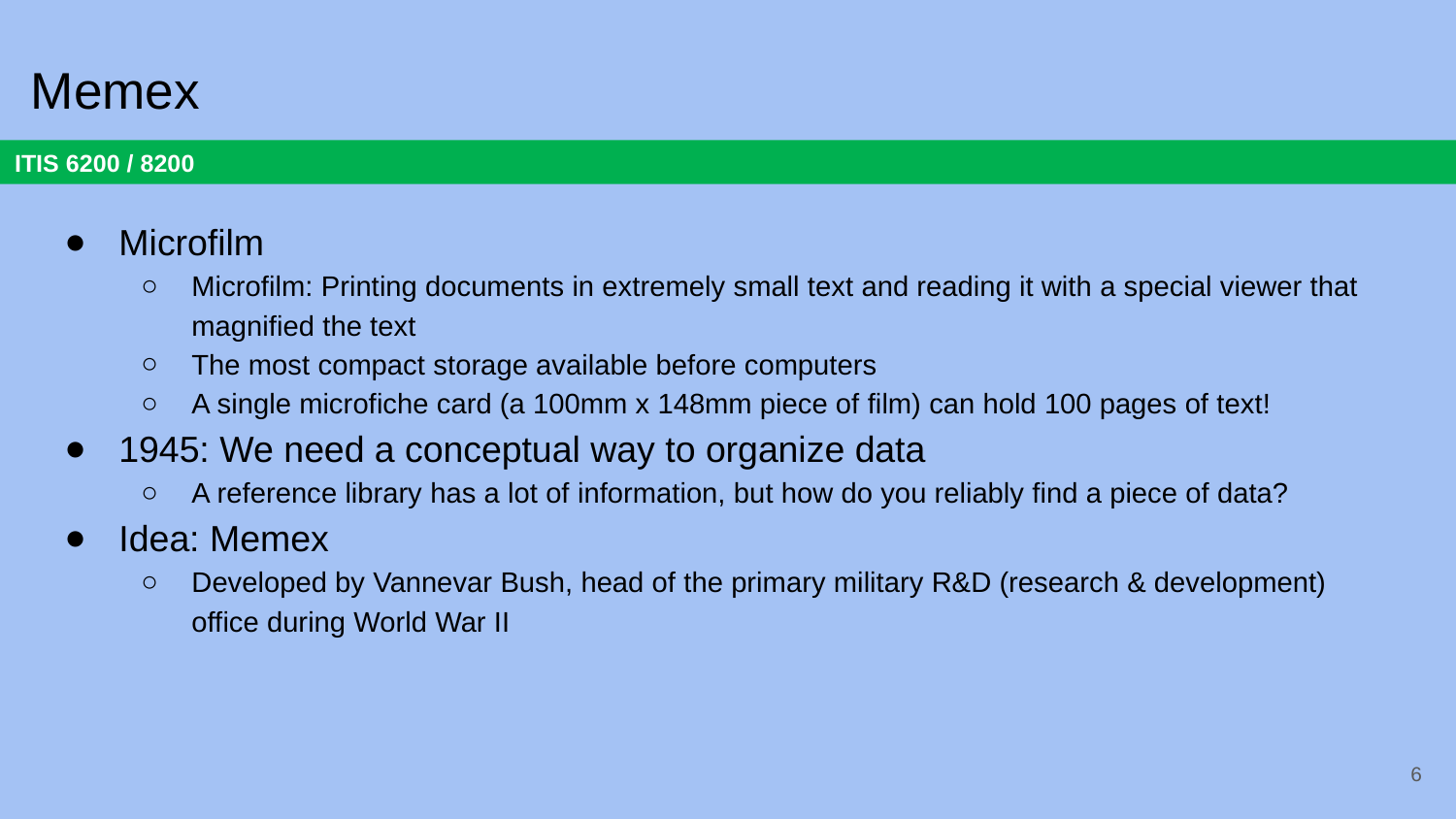

# Memex
Microfilm
Microfilm: Printing documents in extremely small text and reading it with a special viewer that magnified the text
The most compact storage available before computers
A single microfiche card (a 100mm x 148mm piece of film) can hold 100 pages of text!
1945: We need a conceptual way to organize data
A reference library has a lot of information, but how do you reliably find a piece of data?
Idea: Memex
Developed by Vannevar Bush, head of the primary military R&D (research & development) office during World War II
6